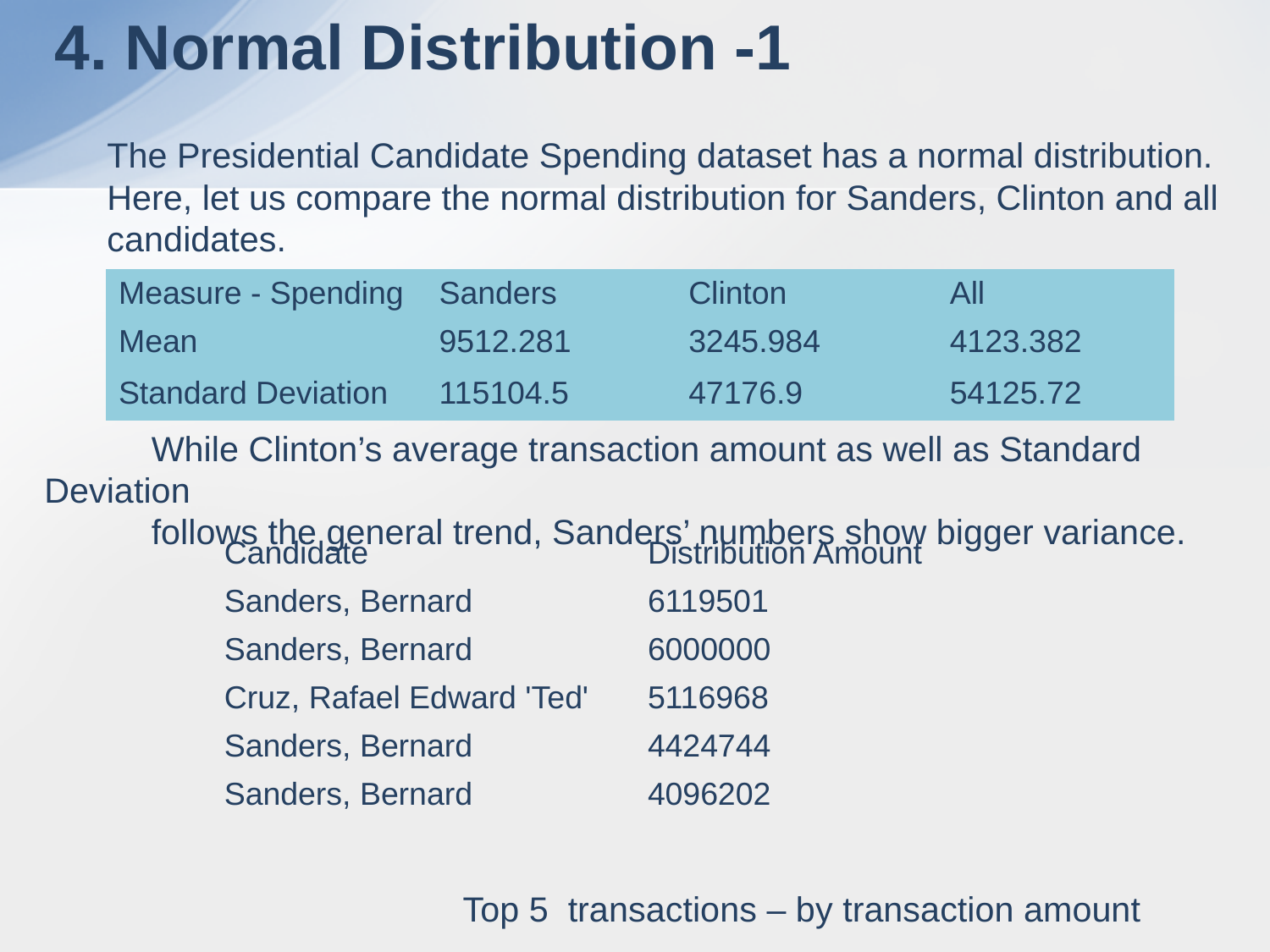

# 4. Normal Distribution -1
The Presidential Candidate Spending dataset has a normal distribution. Here, let us compare the normal distribution for Sanders, Clinton and all candidates.

           While Clinton’s average transaction amount as well as Standard Deviation
           follows the general trend, Sanders’ numbers show bigger variance.

                                           Top 5  transactions – by transaction amount

| Measure - Spending | Sanders | Clinton | All |
| --- | --- | --- | --- |
| Mean | 9512.281 | 3245.984 | 4123.382 |
| Standard Deviation | 115104.5 | 47176.9 | 54125.72 |
| Candidate | Distribution Amount |
| --- | --- |
| Sanders, Bernard | 6119501 |
| Sanders, Bernard | 6000000 |
| Cruz, Rafael Edward 'Ted' | 5116968 |
| Sanders, Bernard | 4424744 |
| Sanders, Bernard | 4096202 |